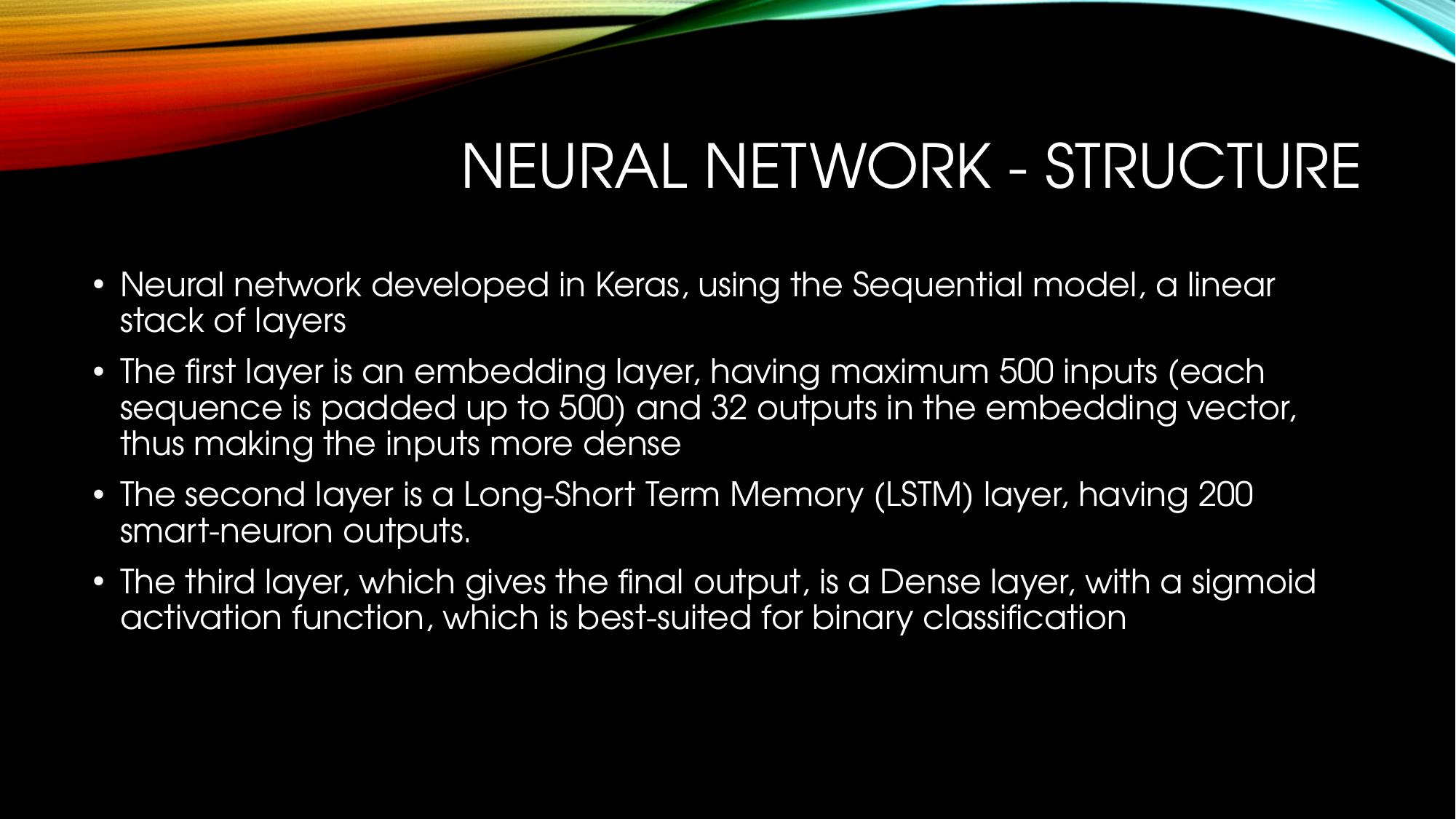

# NEURAL NETWORK - STRUCTURE
Neural network developed in Keras, using the Sequential model, a linear stack of layers
The first layer is an embedding layer, having maximum 500 inputs (each sequence is padded up to 500) and 32 outputs in the embedding vector, thus making the inputs more dense
The second layer is a Long-Short Term Memory (LSTM) layer, having 200 smart-neuron outputs.
The third layer, which gives the final output, is a Dense layer, with a sigmoid activation function, which is best-suited for binary classification